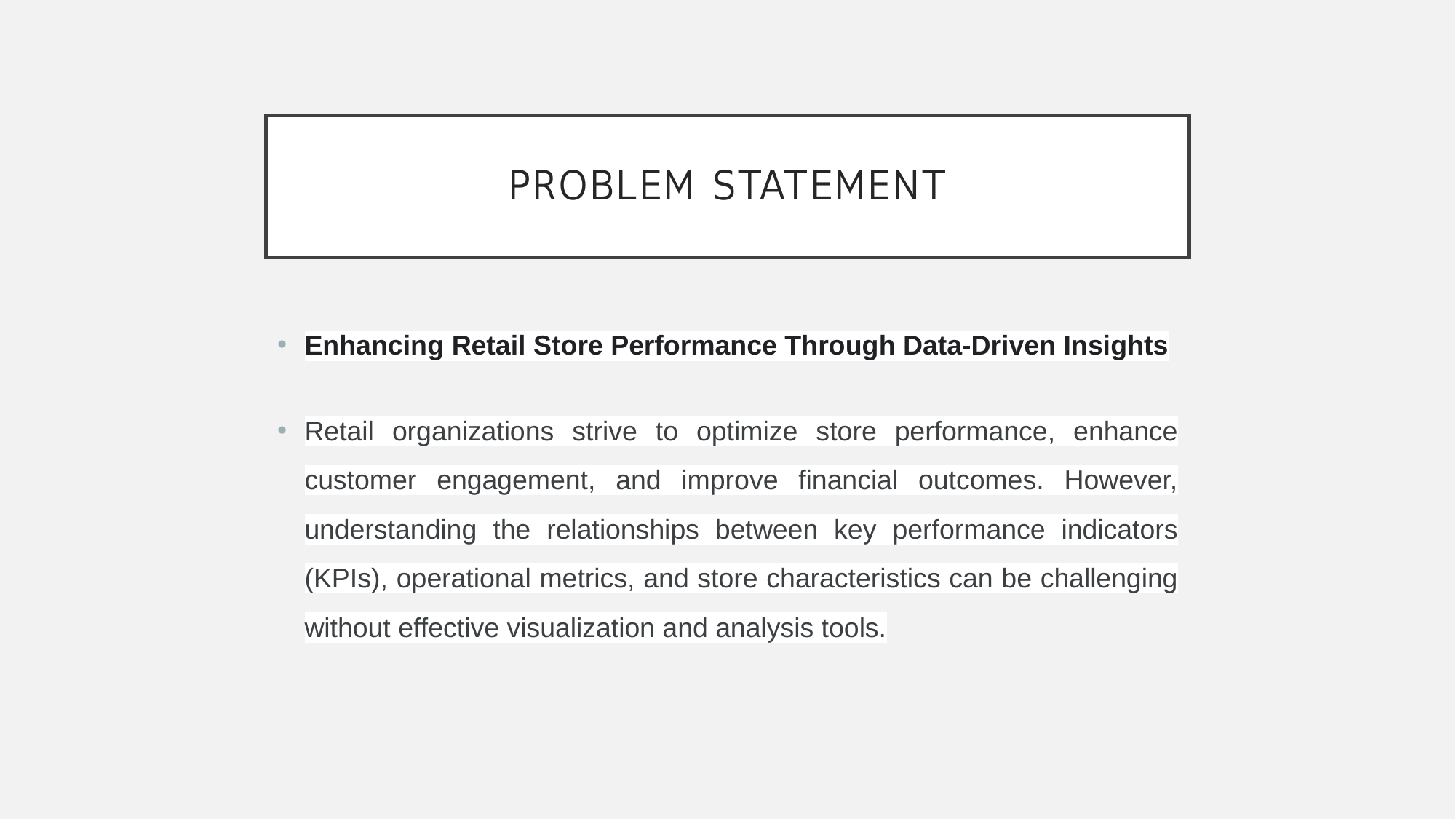

# PROBLEM STATEMENT
Enhancing Retail Store Performance Through Data-Driven Insights
Retail organizations strive to optimize store performance, enhance customer engagement, and improve financial outcomes. However, understanding the relationships between key performance indicators (KPIs), operational metrics, and store characteristics can be challenging without effective visualization and analysis tools.